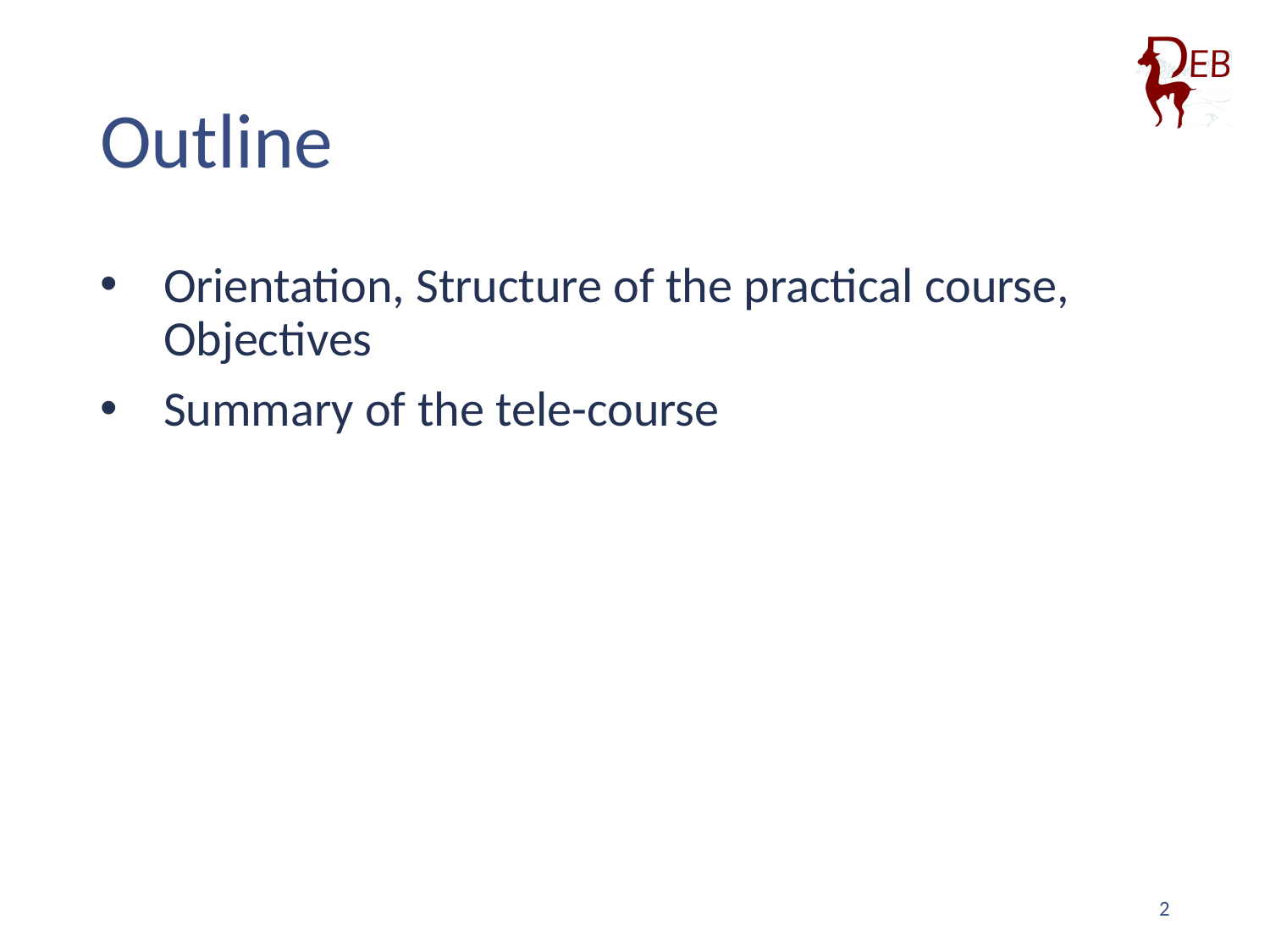

# Outline
Orientation, Structure of the practical course, Objectives
Summary of the tele-course
2